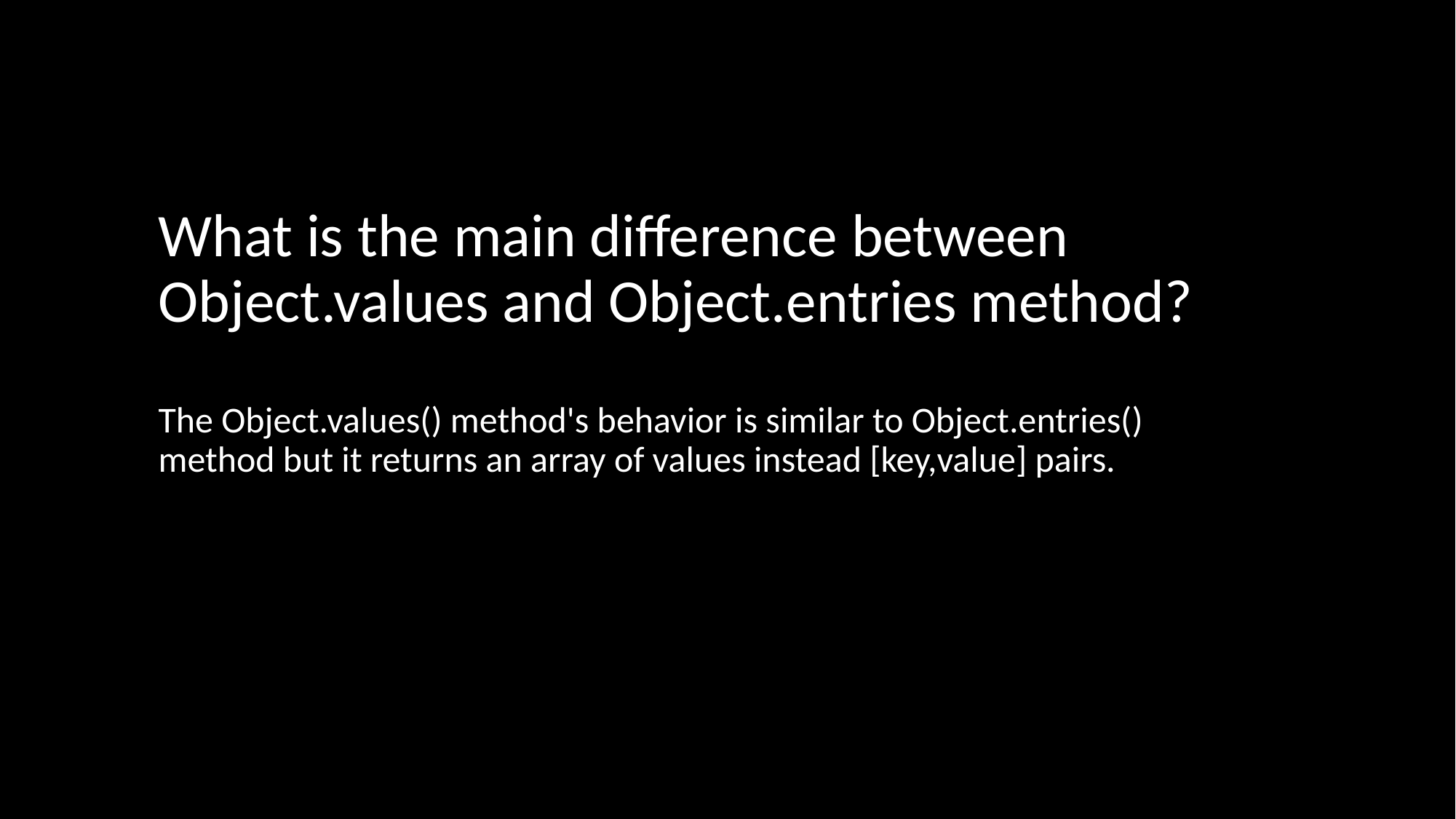

# What is the main difference between Object.values and Object.entries method?
The Object.values() method's behavior is similar to Object.entries() method but it returns an array of values instead [key,value] pairs.